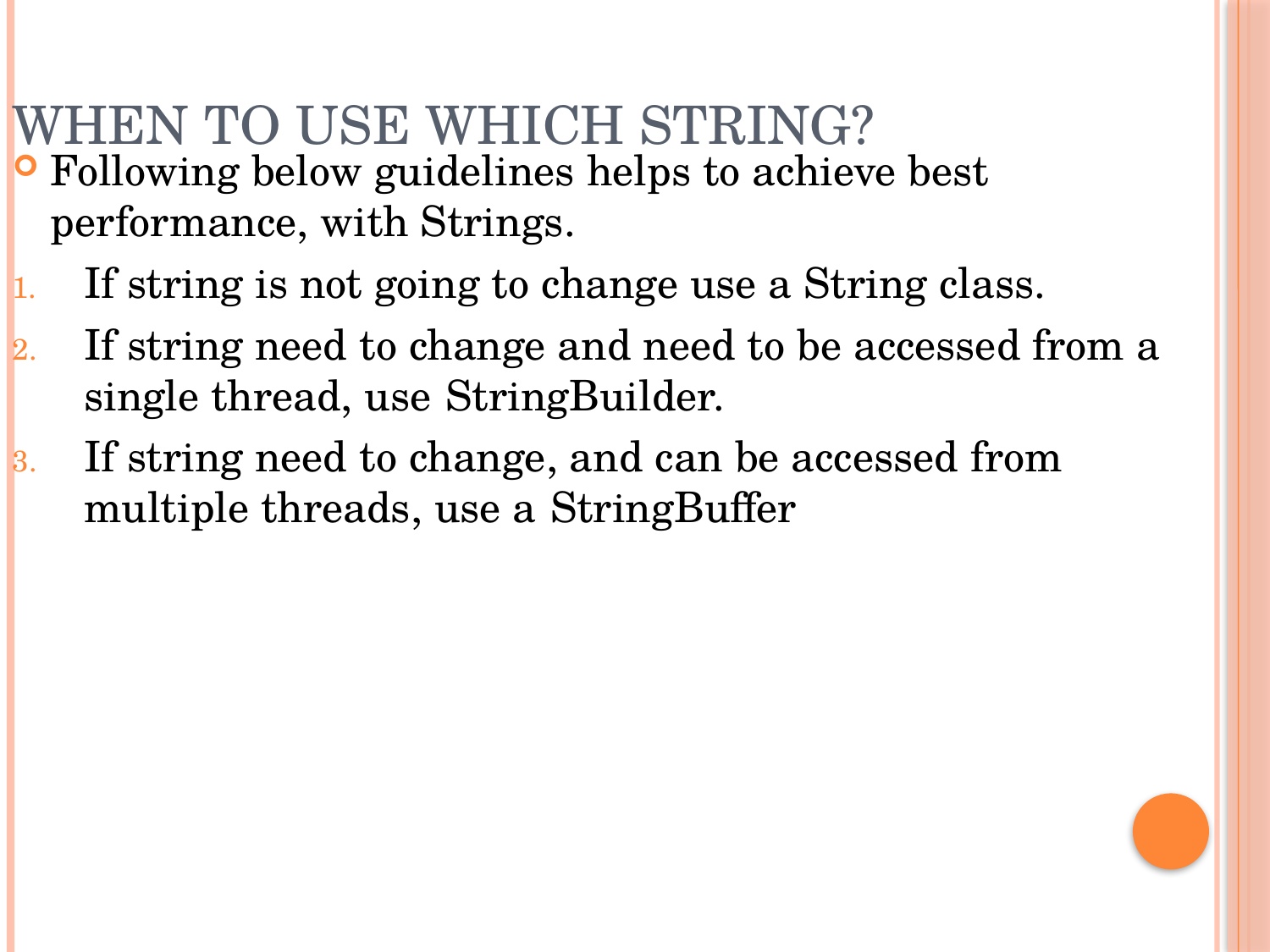

When to use which String?
Following below guidelines helps to achieve best performance, with Strings.
If string is not going to change use a String class.
If string need to change and need to be accessed from a single thread, use StringBuilder.
If string need to change, and can be accessed from multiple threads, use a StringBuffer